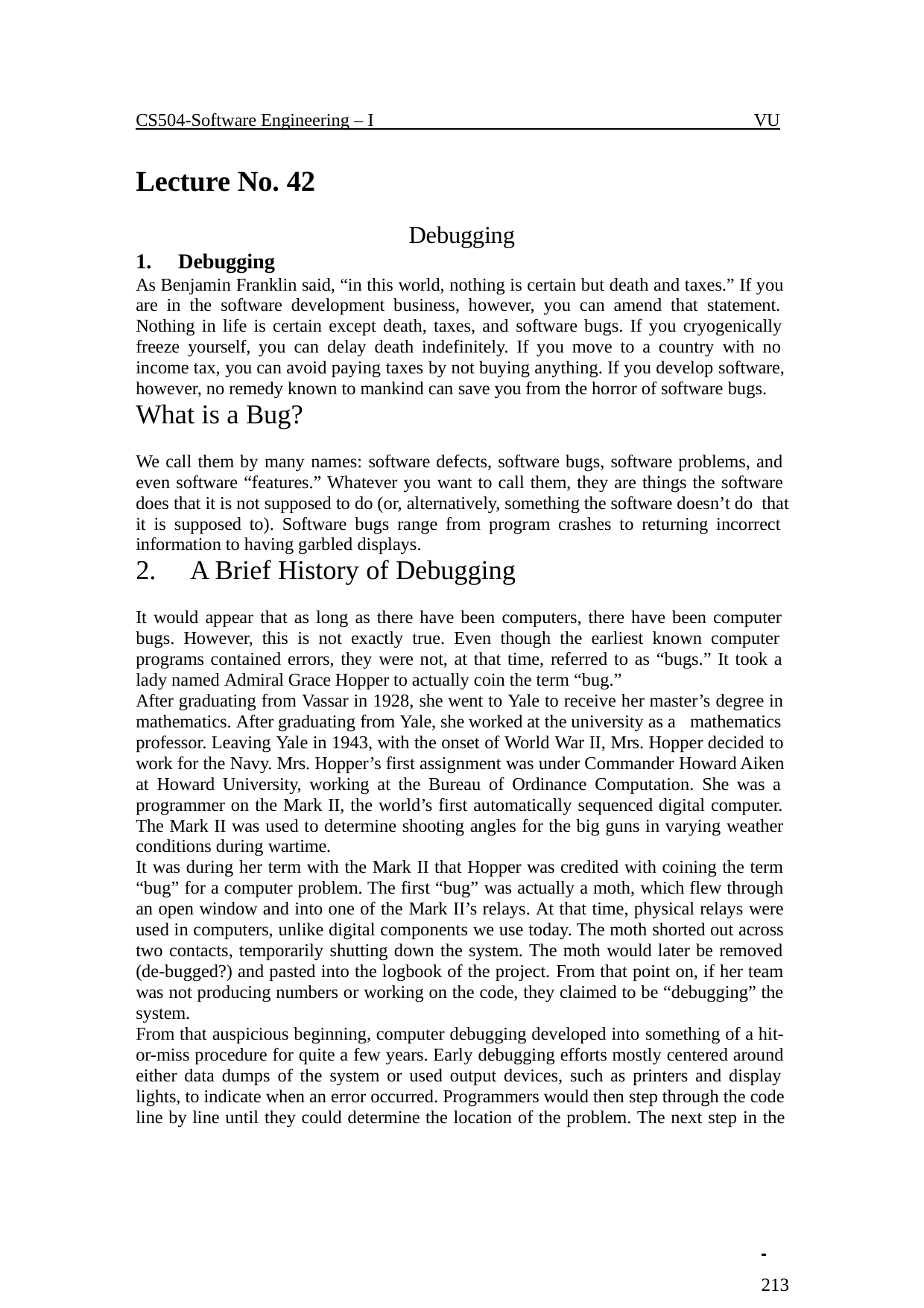

CS504-Software Engineering – I
VU

Lecture No. 42
Debugging
Debugging
As Benjamin Franklin said, “in this world, nothing is certain but death and taxes.” If you  are in the software development business, however, you can amend that statement.  Nothing in life is certain except death, taxes, and software bugs. If you cryogenically  freeze yourself, you can delay death indefinitely. If you move to a country with no  income tax, you can avoid paying taxes by not buying anything. If you develop software,  however, no remedy known to mankind can save you from the horror of software bugs.
What is a Bug?
We call them by many names: software defects, software bugs, software problems, and  even software “features.” Whatever you want to call them, they are things the software  does that it is not supposed to do (or, alternatively, something the software doesn’t do  that it is supposed to). Software bugs range from program crashes to returning incorrect  information to having garbled displays.
A Brief History of Debugging
It would appear that as long as there have been computers, there have been computer  bugs. However, this is not exactly true. Even though the earliest known computer  programs contained errors, they were not, at that time, referred to as “bugs.” It took a  lady named Admiral Grace Hopper to actually coin the term “bug.”
After graduating from Vassar in 1928, she went to Yale to receive her master’s degree in  mathematics. After graduating from Yale, she worked at the university as a   mathematics
professor. Leaving Yale in 1943, with the onset of World War II, Mrs. Hopper decided to  work for the Navy. Mrs. Hopper’s first assignment was under Commander Howard Aiken  at Howard University, working at the Bureau of Ordinance Computation. She was a  programmer on the Mark II, the world’s first automatically sequenced digital computer.  The Mark II was used to determine shooting angles for the big guns in varying weather  conditions during wartime.
It was during her term with the Mark II that Hopper was credited with coining the term  “bug” for a computer problem. The first “bug” was actually a moth, which flew through  an open window and into one of the Mark II’s relays. At that time, physical relays were  used in computers, unlike digital components we use today. The moth shorted out across  two contacts, temporarily shutting down the system. The moth would later be removed  (de-bugged?) and pasted into the logbook of the project. From that point on, if her team  was not producing numbers or working on the code, they claimed to be “debugging” the  system.
From that auspicious beginning, computer debugging developed into something of a hit-  or-miss procedure for quite a few years. Early debugging efforts mostly centered around  either data dumps of the system or used output devices, such as printers and display  lights, to indicate when an error occurred. Programmers would then step through the code  line by line until they could determine the location of the problem. The next step in the
 	213
© Copyright Virtual University of Pakistan